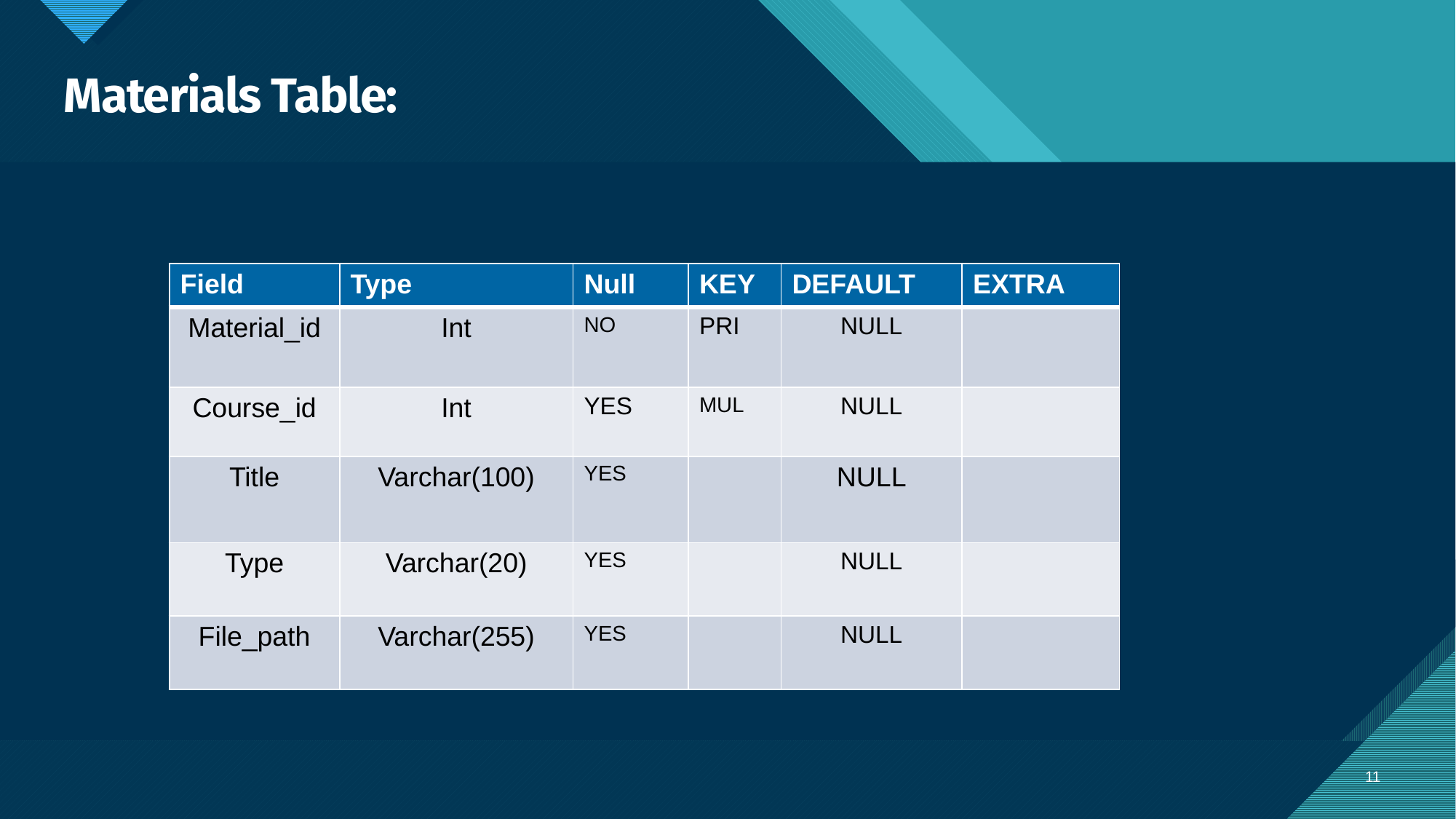

# Materials Table:
| Field | Type | Null | KEY | DEFAULT | EXTRA |
| --- | --- | --- | --- | --- | --- |
| Material\_id | Int | NO | PRI | NULL |  |
| Course\_id | Int | YES | MUL | NULL |  |
| Title | Varchar(100) | YES |  | NULL |  |
| Type | Varchar(20) | YES |  | NULL |  |
| File\_path | Varchar(255) | YES |  | NULL |  |
11